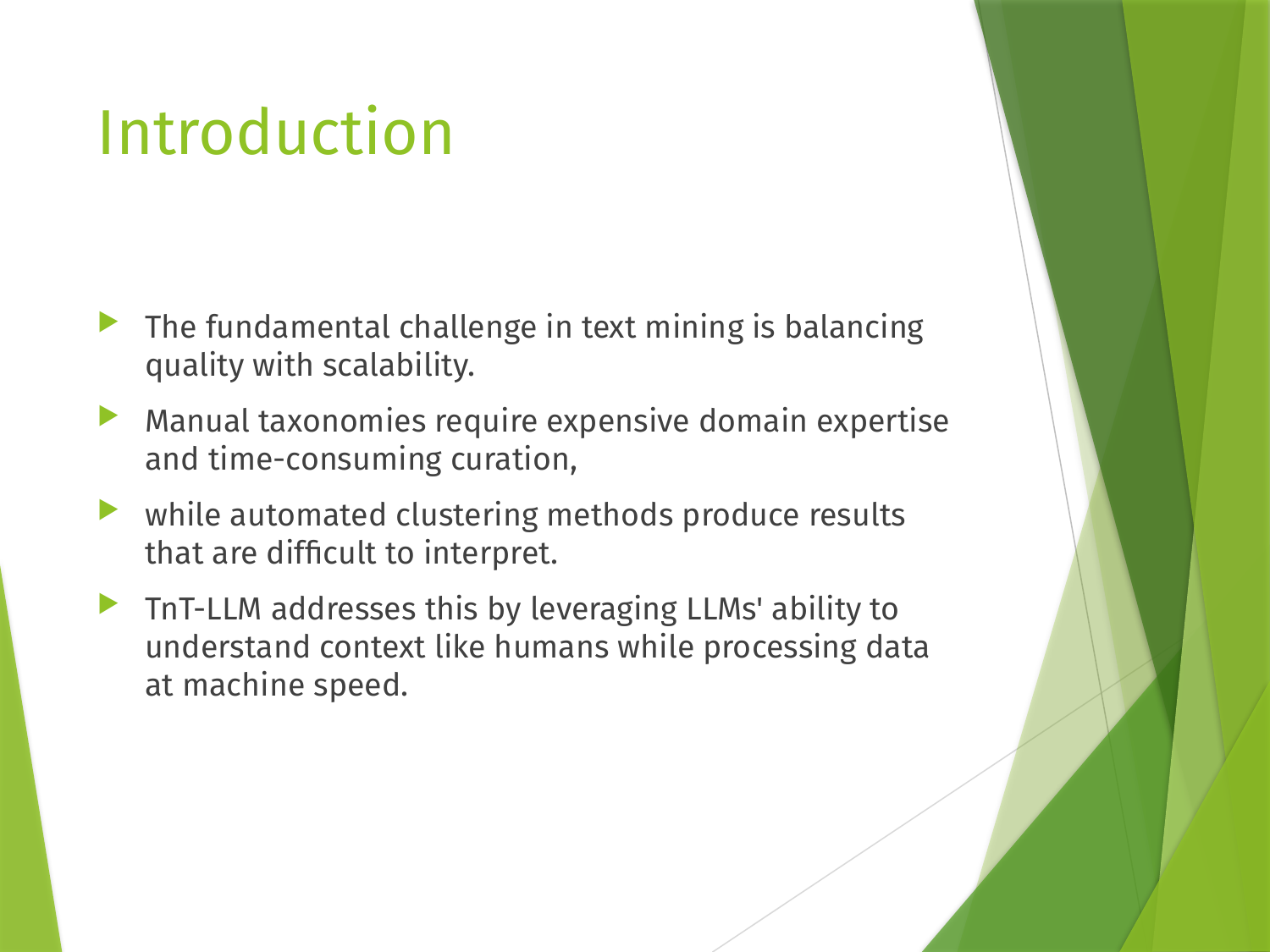

# Introduction
The fundamental challenge in text mining is balancing quality with scalability.
Manual taxonomies require expensive domain expertise and time-consuming curation,
while automated clustering methods produce results that are difficult to interpret.
TnT-LLM addresses this by leveraging LLMs' ability to understand context like humans while processing data at machine speed.